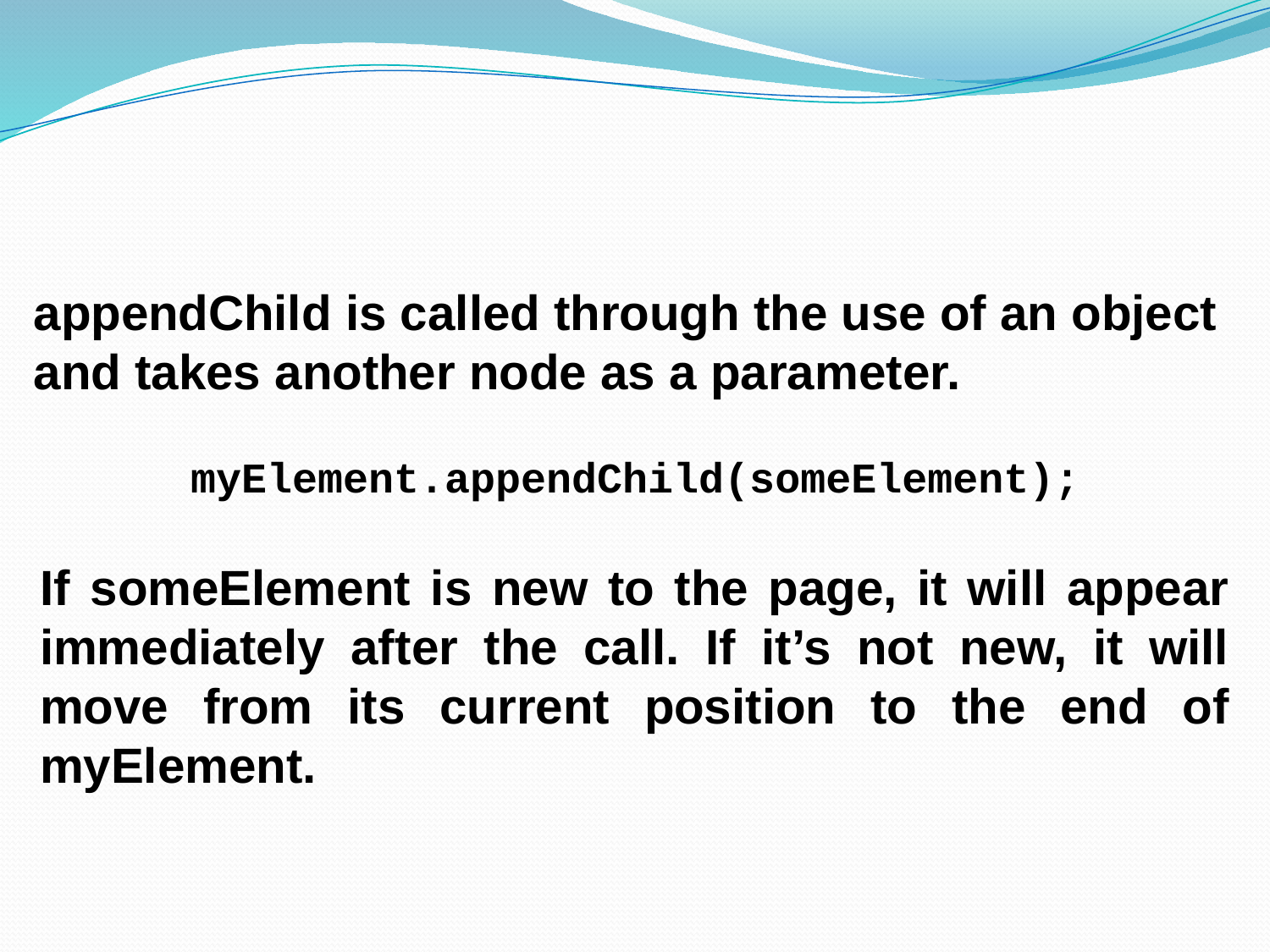

appendChild is called through the use of an object and takes another node as a parameter.
myElement.appendChild(someElement);
If someElement is new to the page, it will appear immediately after the call. If it’s not new, it will move from its current position to the end of myElement.